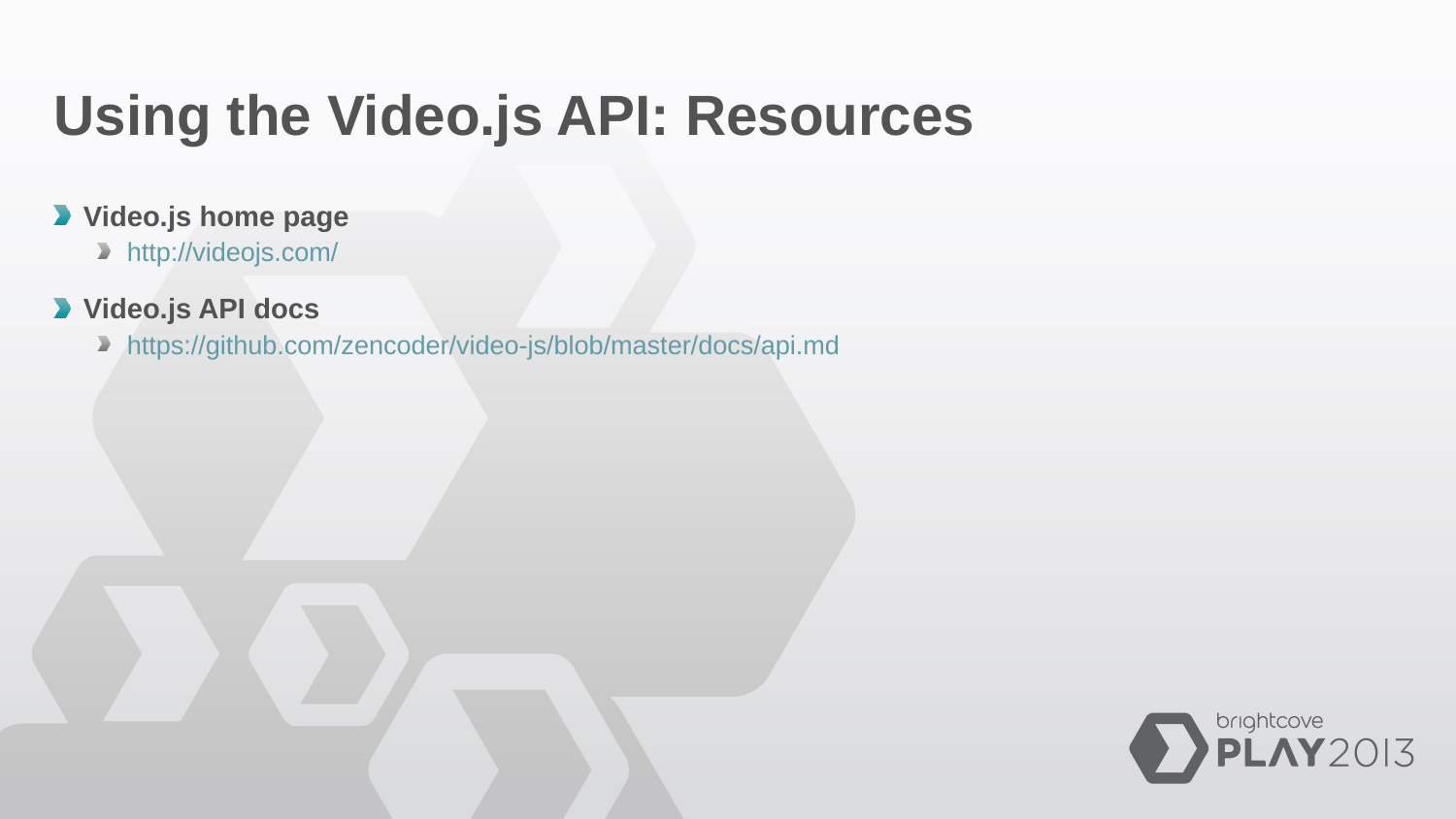

# Using the Video.js API: Resources
Video.js home page
http://videojs.com/
Video.js API docs
https://github.com/zencoder/video-js/blob/master/docs/api.md